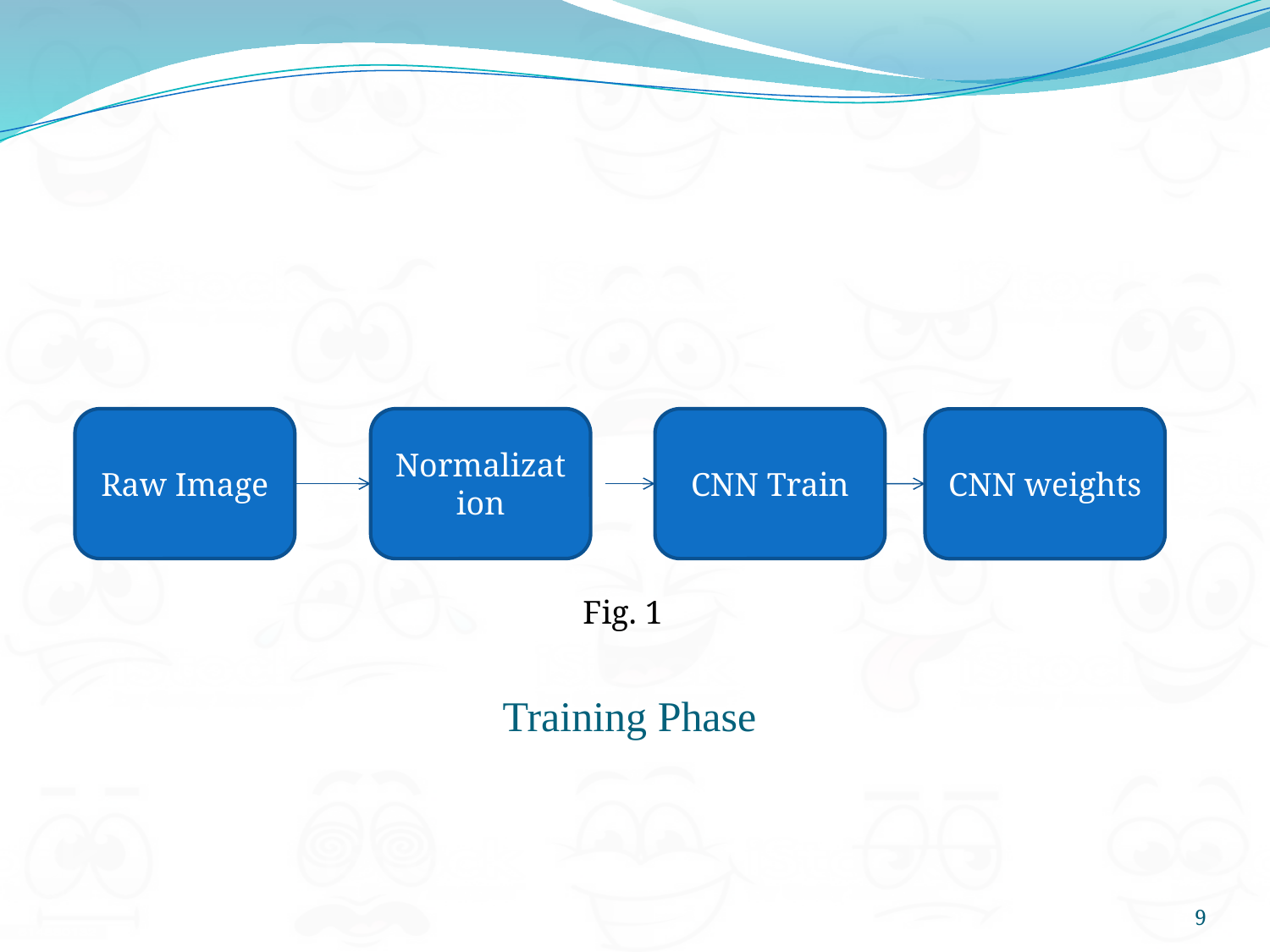

Raw Image
Normalization
CNN Train
CNN weights
Fig. 1
# Training Phase
9